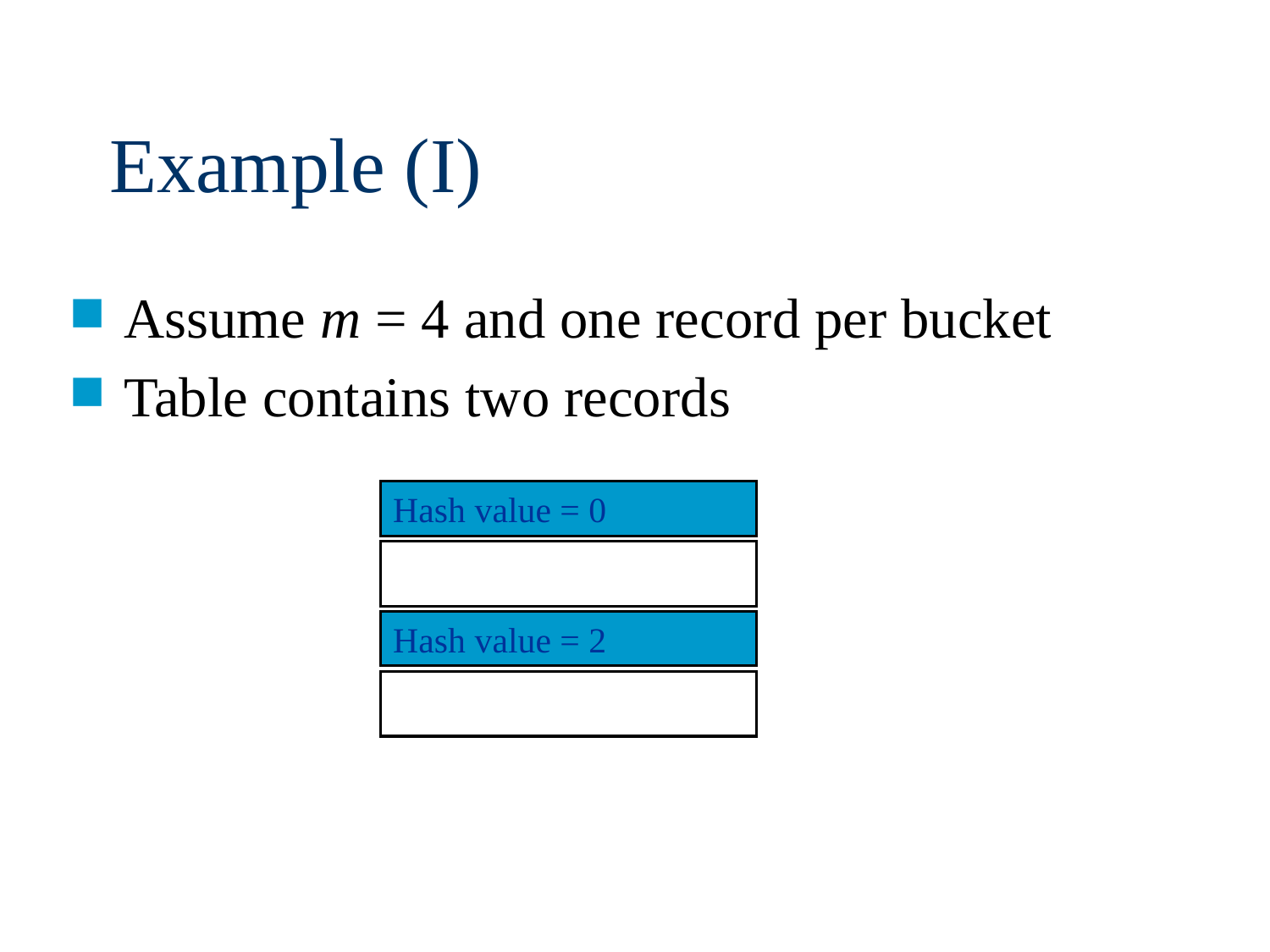

# Example (I)
Assume m = 4 and one record per bucket
Table contains two records
Hash value = 0

Hash value = 2